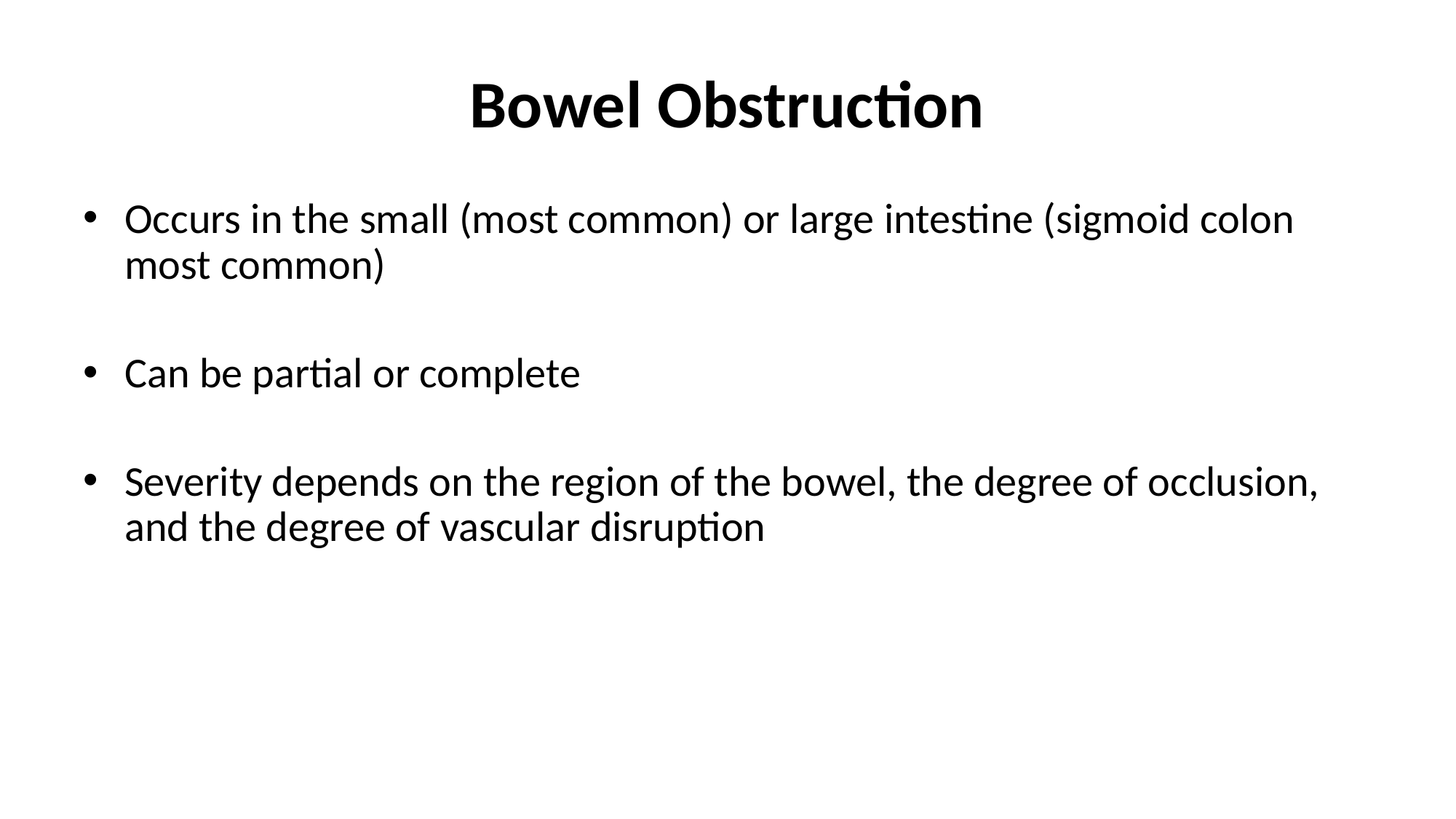

# Bowel Obstruction
Occurs in the small (most common) or large intestine (sigmoid colon most common)

Can be partial or complete

Severity depends on the region of the bowel, the degree of occlusion, and the degree of vascular disruption